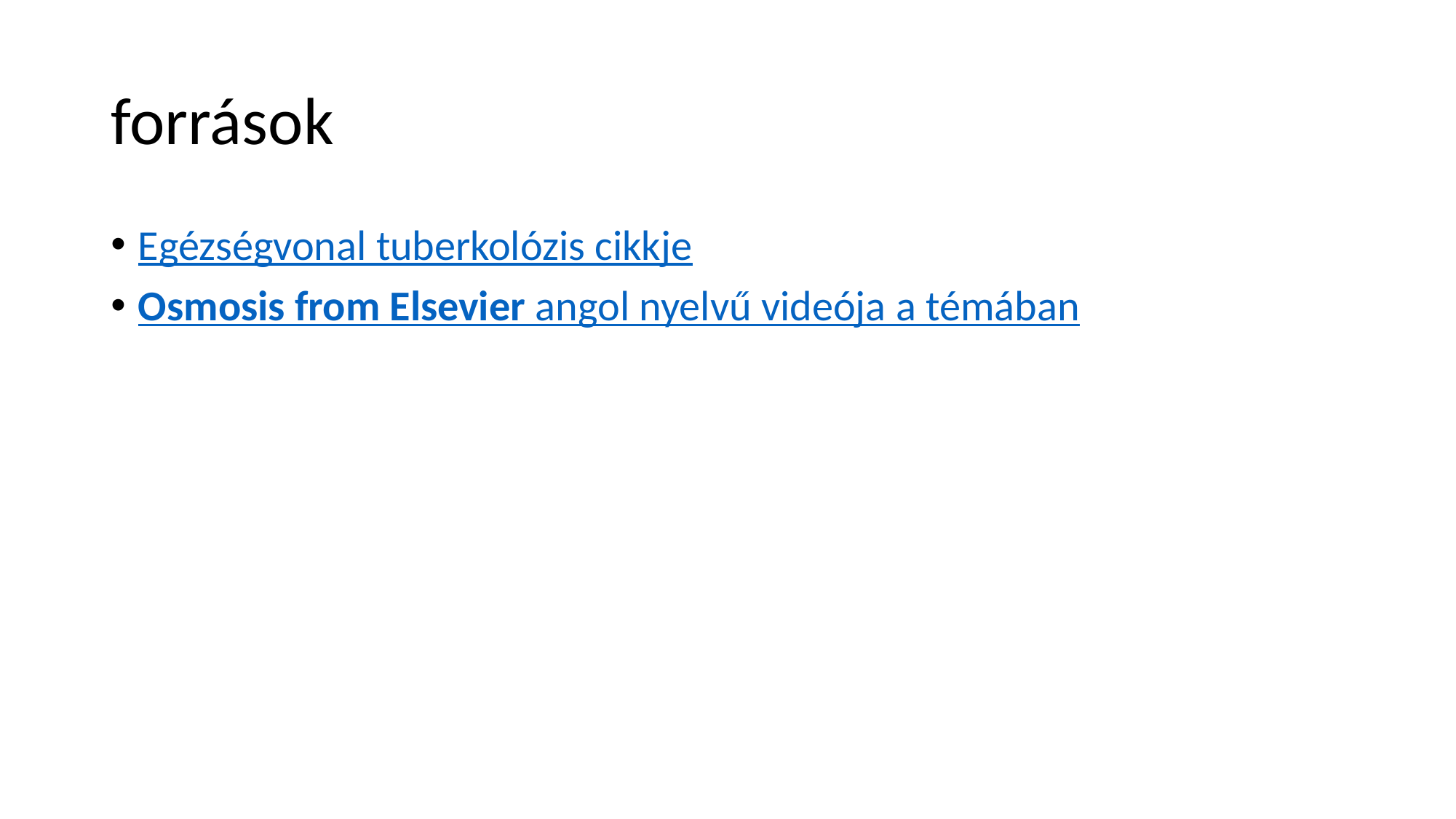

# források
Egézségvonal tuberkolózis cikkje
Osmosis from Elsevier angol nyelvű videója a témában